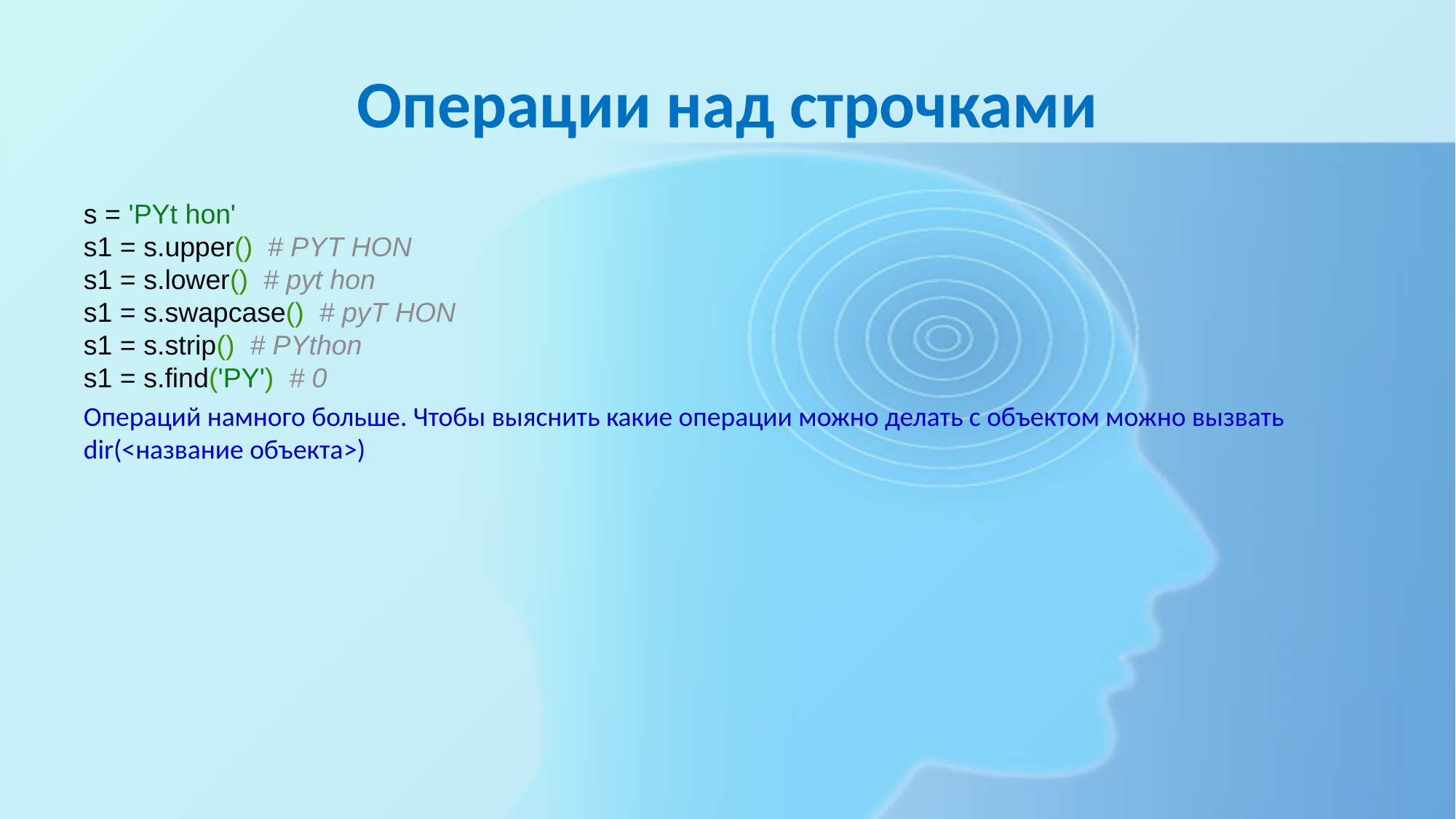

# Операции над строчками
s = 'PYt hon'
s1 = s.upper()  # PYT HON
s1 = s.lower()  # pyt hon
s1 = s.swapcase()  # pyT HON
s1 = s.strip()  # PYthon
s1 = s.find('PY')  # 0
Операций намного больше. Чтобы выяснить какие операции можно делать с объектом можно вызвать dir(<название объекта>)